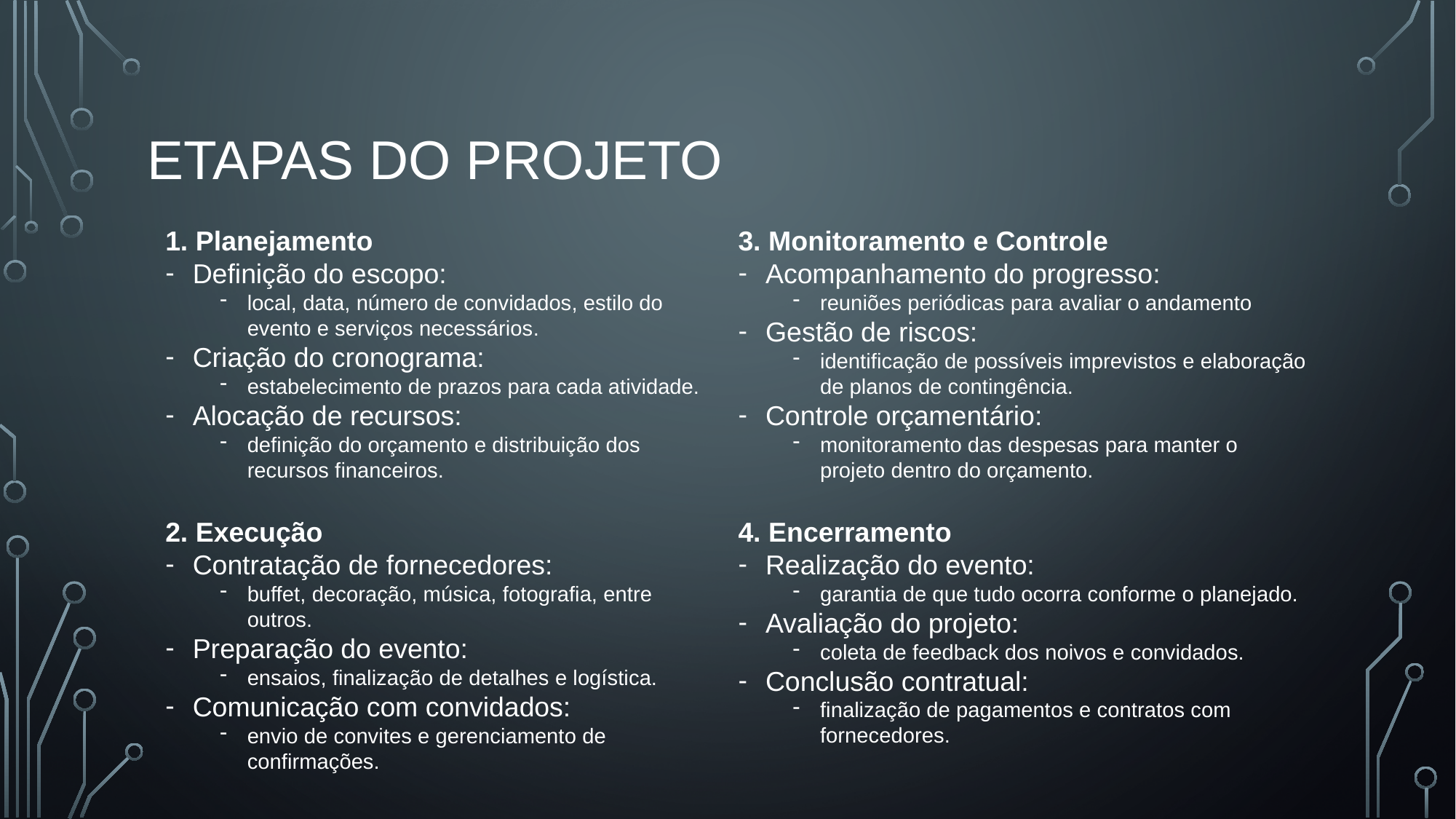

# Etapas do Projeto
1. Planejamento
Definição do escopo:
local, data, número de convidados, estilo do evento e serviços necessários.
Criação do cronograma:
estabelecimento de prazos para cada atividade.
Alocação de recursos:
definição do orçamento e distribuição dos recursos financeiros.

2. Execução
Contratação de fornecedores:
buffet, decoração, música, fotografia, entre outros.
Preparação do evento:
ensaios, finalização de detalhes e logística.
Comunicação com convidados:
envio de convites e gerenciamento de confirmações.
3. Monitoramento e Controle
Acompanhamento do progresso:
reuniões periódicas para avaliar o andamento
Gestão de riscos:
identificação de possíveis imprevistos e elaboração de planos de contingência.
Controle orçamentário:
monitoramento das despesas para manter o projeto dentro do orçamento.

4. Encerramento
Realização do evento:
garantia de que tudo ocorra conforme o planejado.
Avaliação do projeto:
coleta de feedback dos noivos e convidados.
Conclusão contratual:
finalização de pagamentos e contratos com fornecedores.